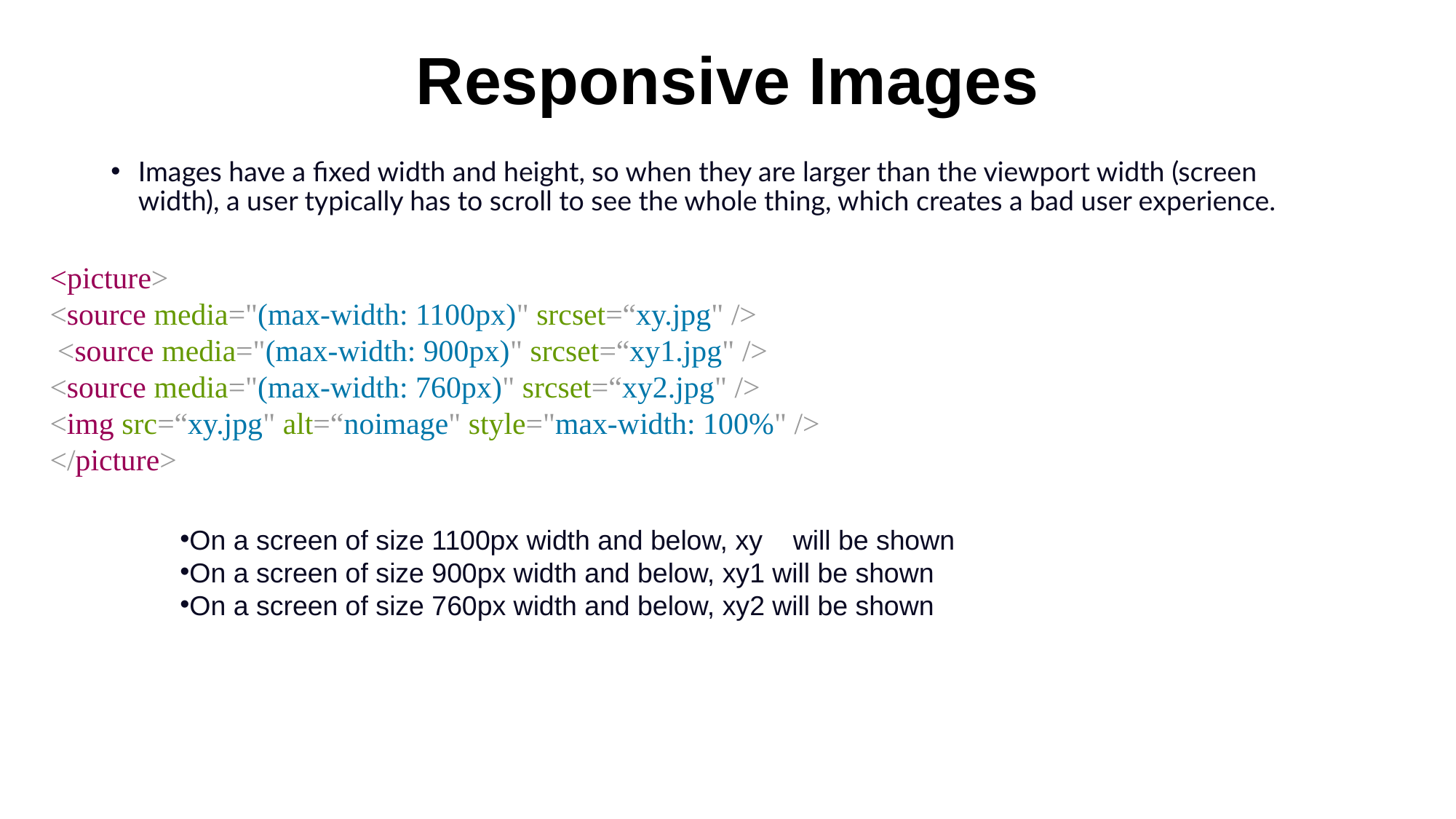

# Responsive Images
Images have a fixed width and height, so when they are larger than the viewport width (screen width), a user typically has to scroll to see the whole thing, which creates a bad user experience.
<picture>
<source media="(max-width: 1100px)" srcset=“xy.jpg" />
 <source media="(max-width: 900px)" srcset=“xy1.jpg" />
<source media="(max-width: 760px)" srcset=“xy2.jpg" />
<img src=“xy.jpg" alt=“noimage" style="max-width: 100%" />
</picture>
On a screen of size 1100px width and below, xy    will be shown
On a screen of size 900px width and below, xy1 will be shown
On a screen of size 760px width and below, xy2 will be shown